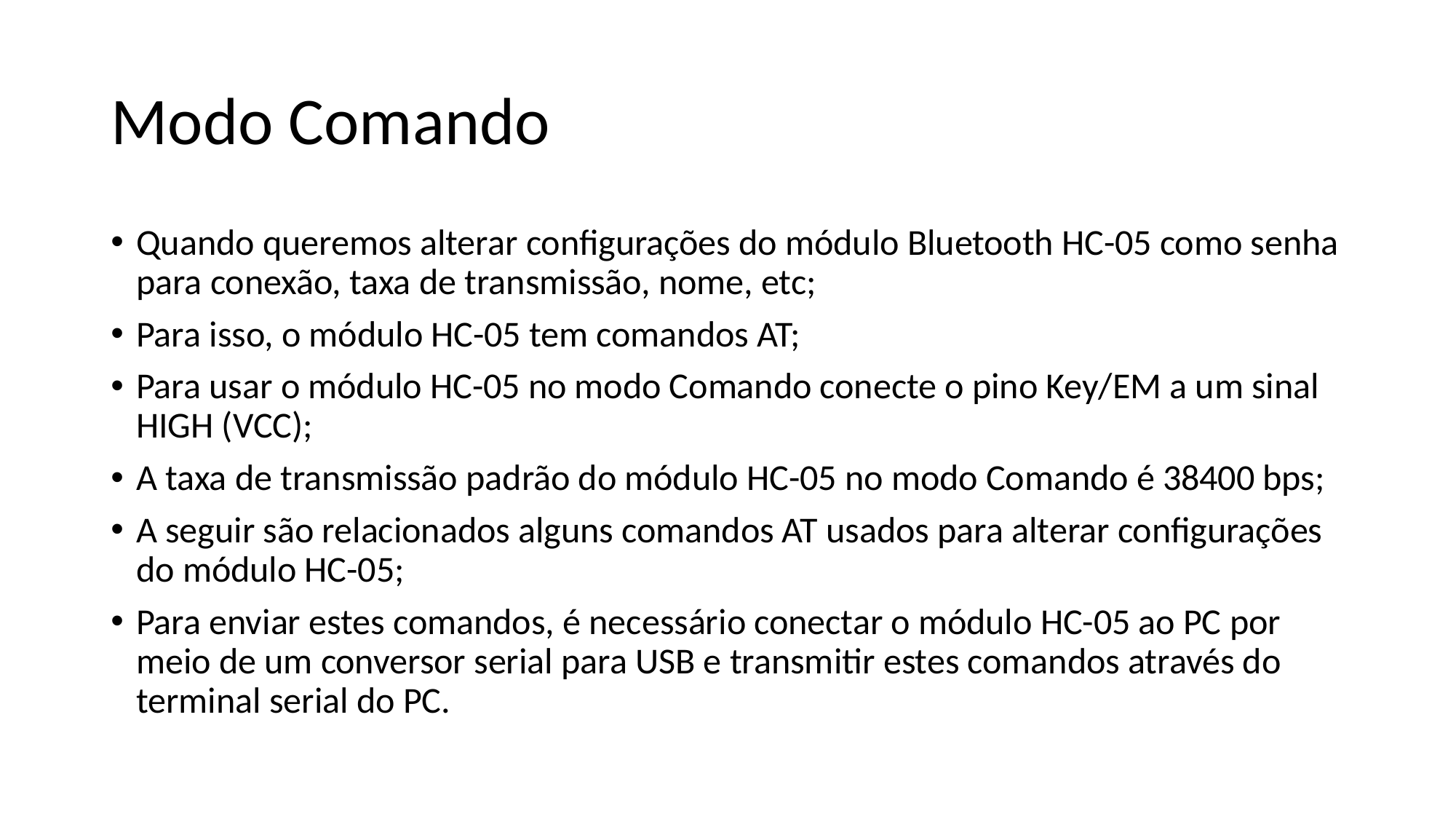

# Modo Comando
Quando queremos alterar configurações do módulo Bluetooth HC-05 como senha para conexão, taxa de transmissão, nome, etc;
Para isso, o módulo HC-05 tem comandos AT;
Para usar o módulo HC-05 no modo Comando conecte o pino Key/EM a um sinal HIGH (VCC);
A taxa de transmissão padrão do módulo HC-05 no modo Comando é 38400 bps;
A seguir são relacionados alguns comandos AT usados para alterar configurações do módulo HC-05;
Para enviar estes comandos, é necessário conectar o módulo HC-05 ao PC por meio de um conversor serial para USB e transmitir estes comandos através do terminal serial do PC.